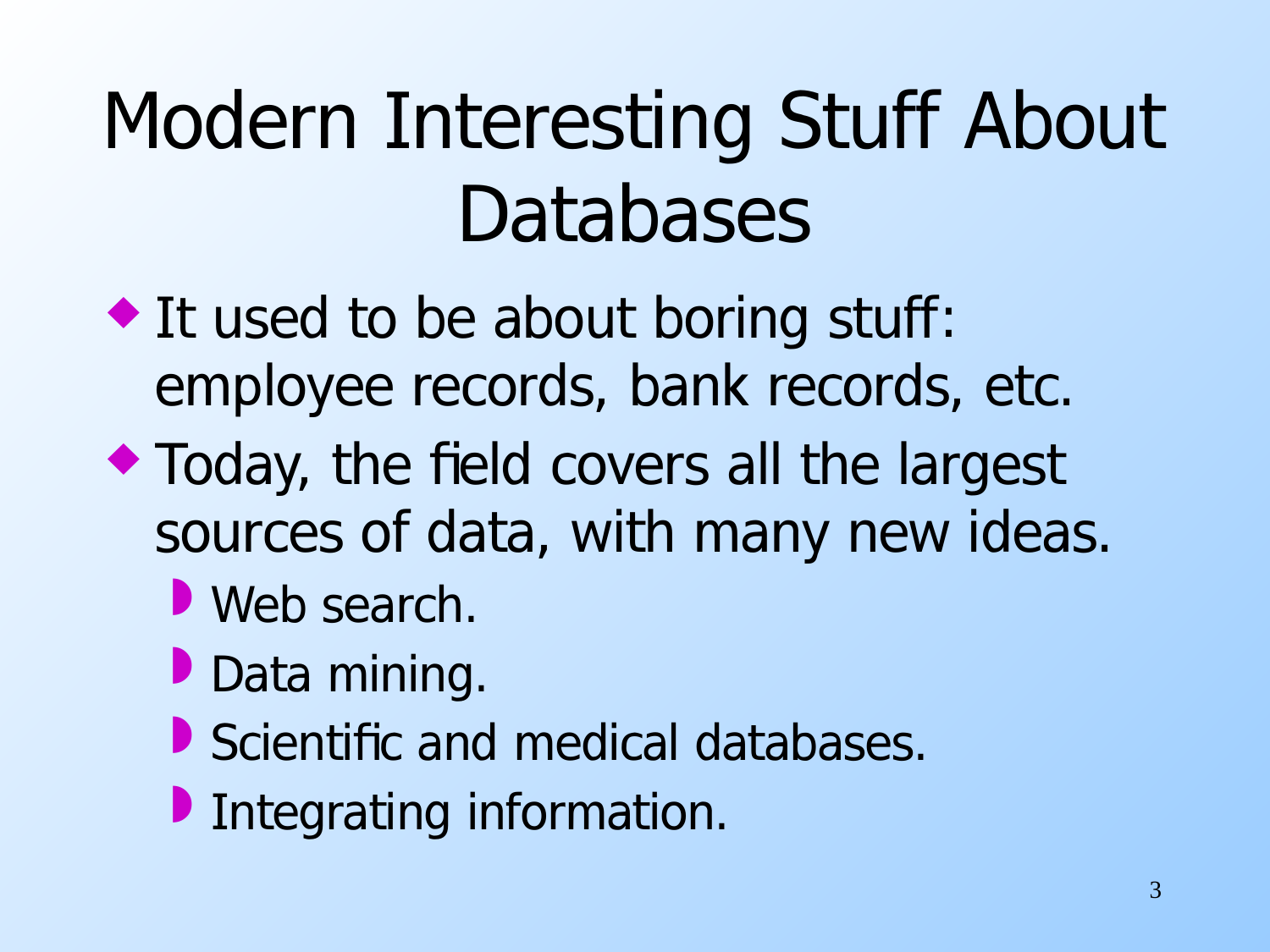

# Modern Interesting Stuff About Databases
It used to be about boring stuff: employee records, bank records, etc.
Today, the field covers all the largest sources of data, with many new ideas.
Web search.
Data mining.
Scientific and medical databases.
Integrating information.
3